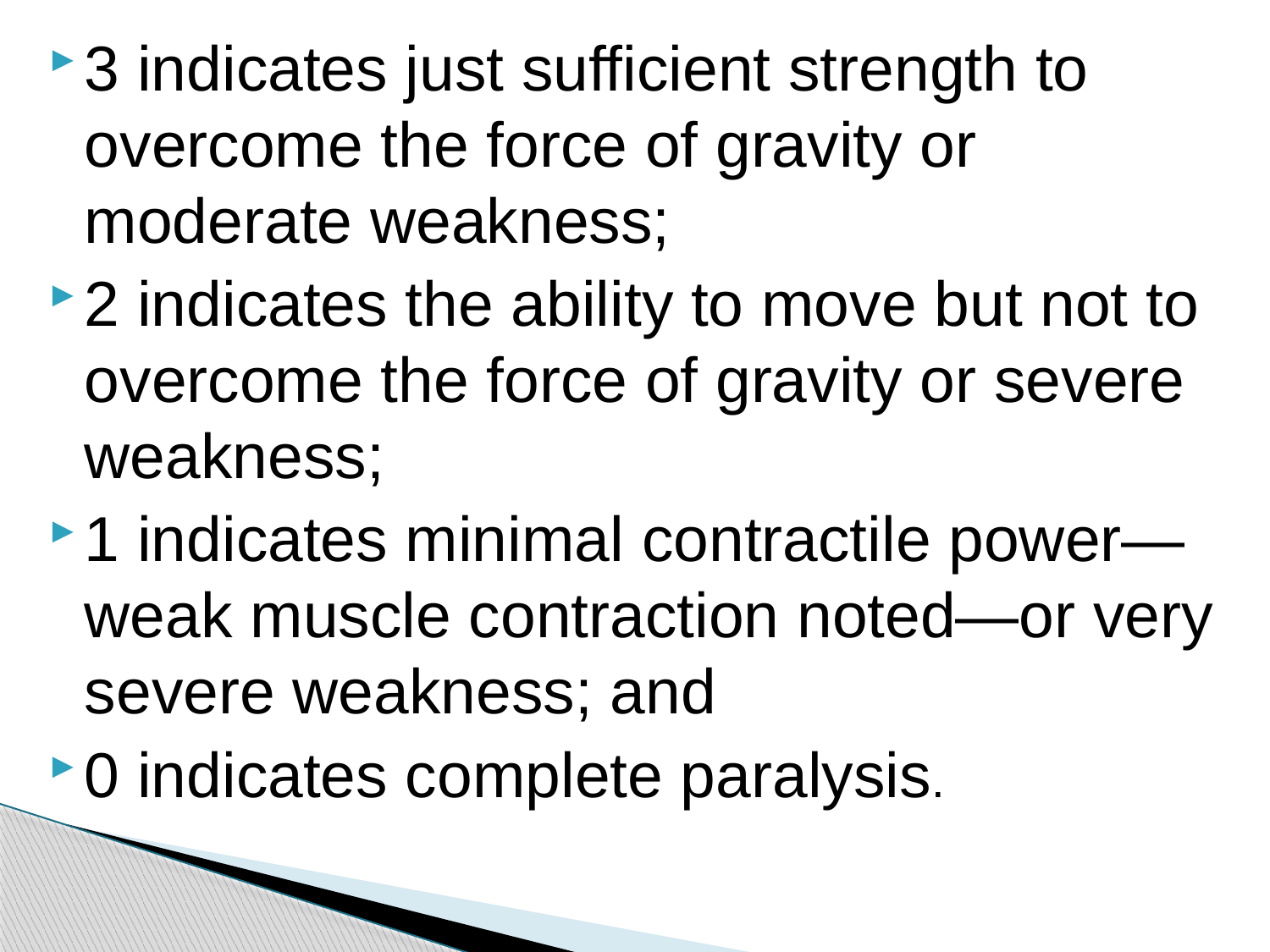

3 indicates just sufficient strength to overcome the force of gravity or moderate weakness;
2 indicates the ability to move but not to overcome the force of gravity or severe weakness;
1 indicates minimal contractile power—weak muscle contraction noted—or very severe weakness; and
0 indicates complete paralysis.